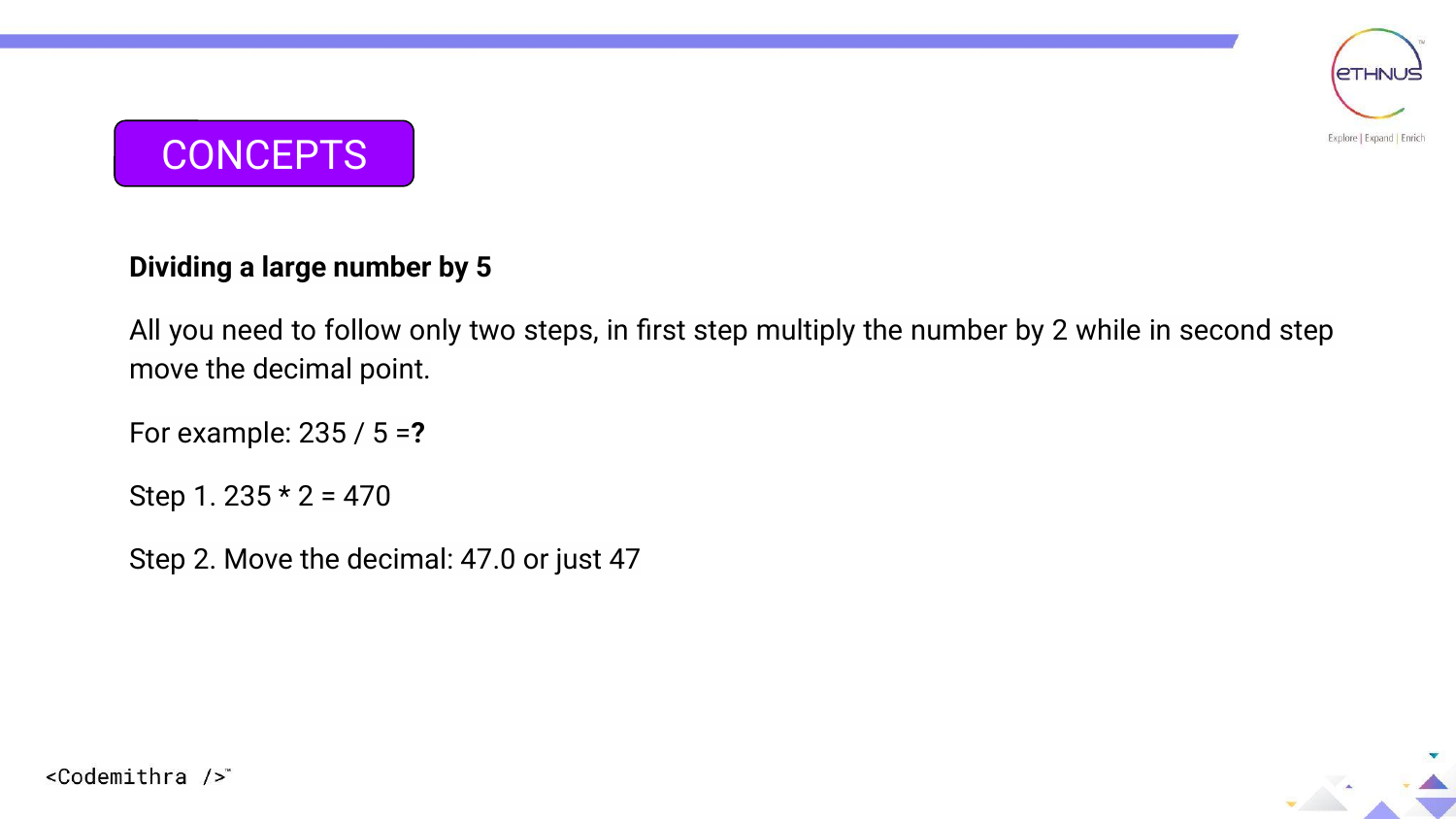

CONCEPTS
Dividing a large number by 5
All you need to follow only two steps, in first step multiply the number by 2 while in second step move the decimal point.
For example: 235 / 5 =?
Step 1. 235 * 2 = 470
Step 2. Move the decimal: 47.0 or just 47